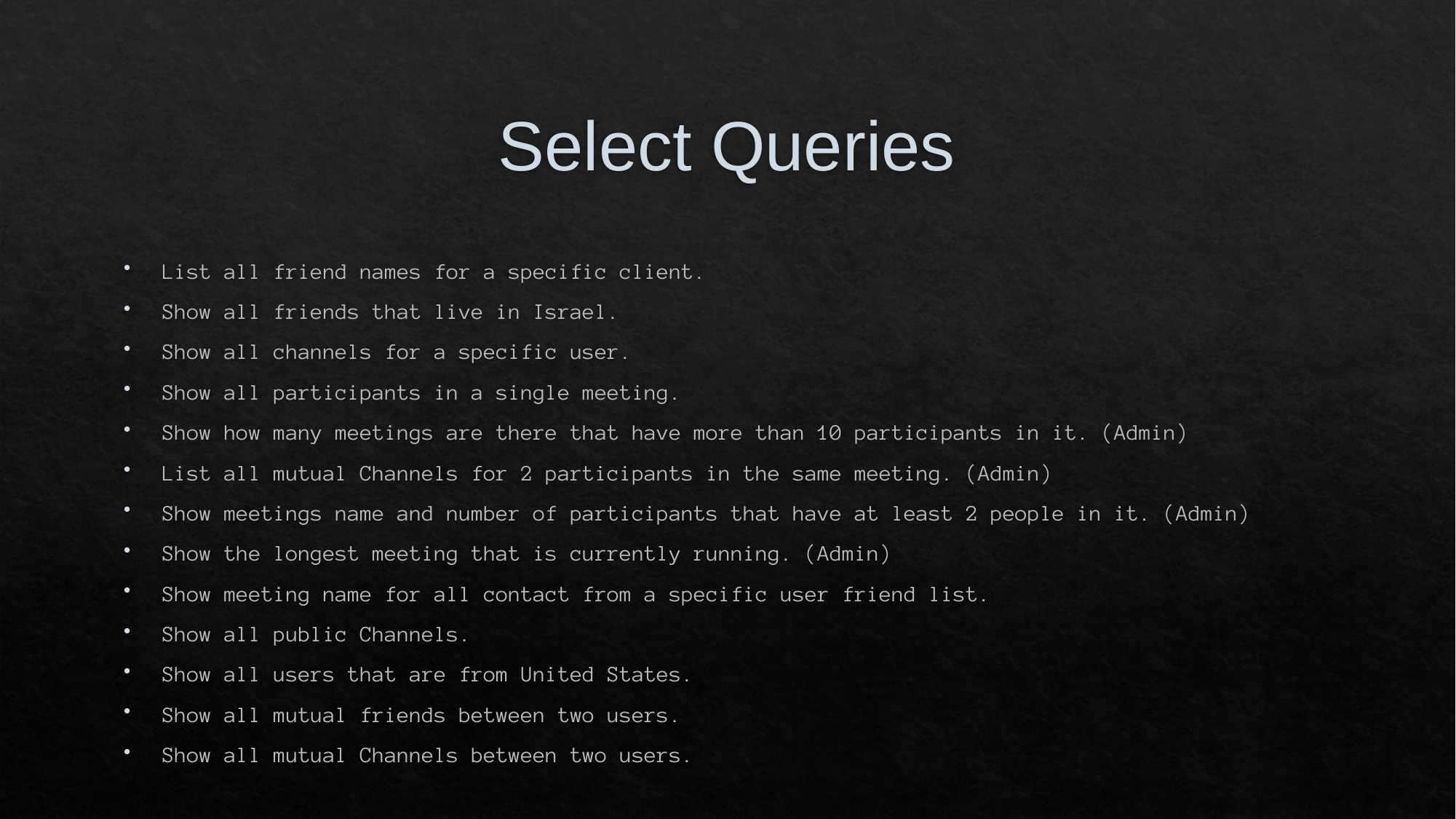

# Select Queries
List all friend names for a specific client.
Show all friends that live in Israel.
Show all channels for a specific user.
Show all participants in a single meeting.
Show how many meetings are there that have more than 10 participants in it. (Admin)
List all mutual Channels for 2 participants in the same meeting. (Admin)
Show meetings name and number of participants that have at least 2 people in it. (Admin)
Show the longest meeting that is currently running. (Admin)
Show meeting name for all contact from a specific user friend list.
Show all public Channels.
Show all users that are from United States.
Show all mutual friends between two users.
Show all mutual Channels between two users.